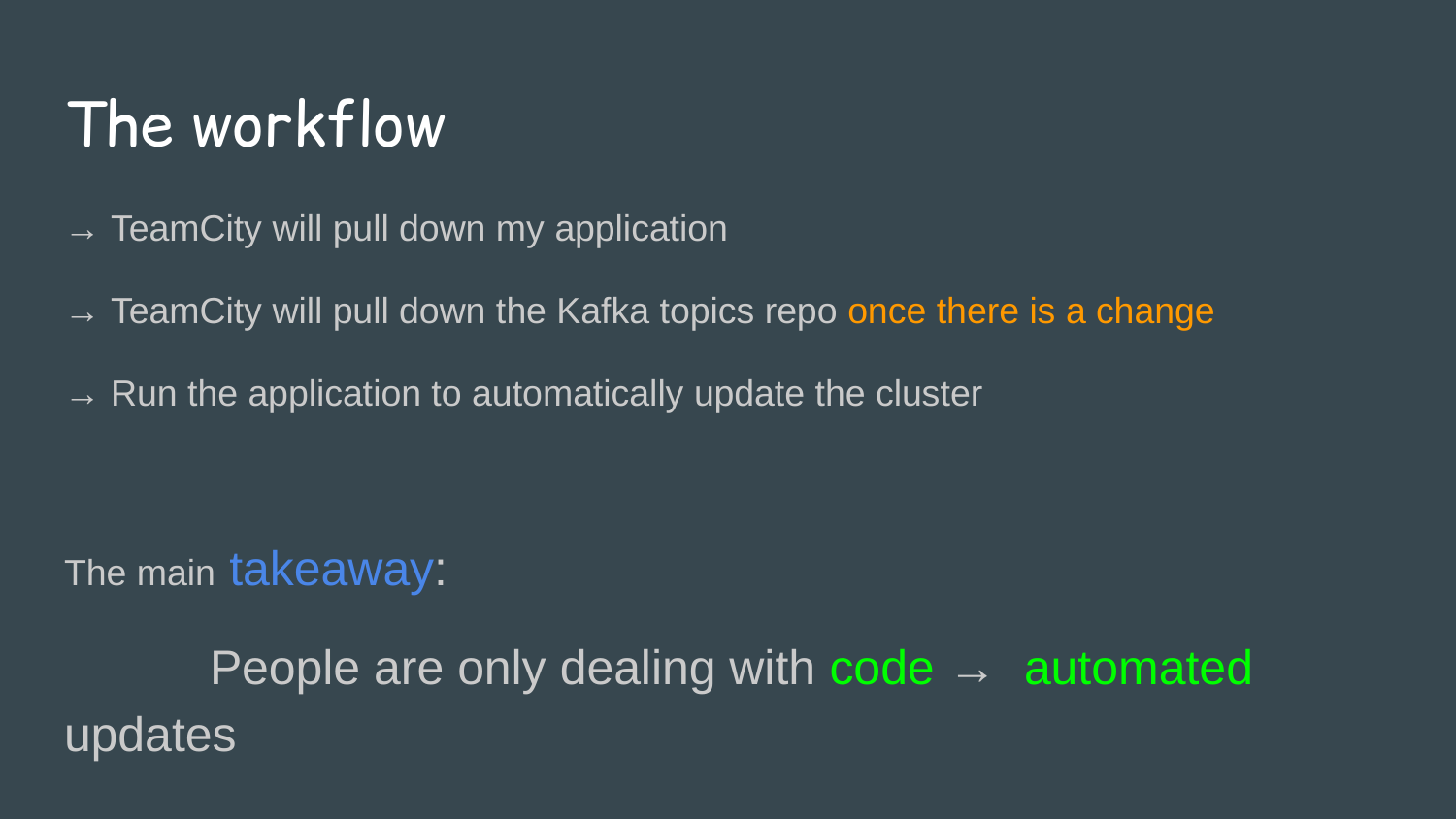

# The workflow
→ TeamCity will pull down my application
→ TeamCity will pull down the Kafka topics repo once there is a change
→ Run the application to automatically update the cluster

The main takeaway:
	People are only dealing with code →  automated updates